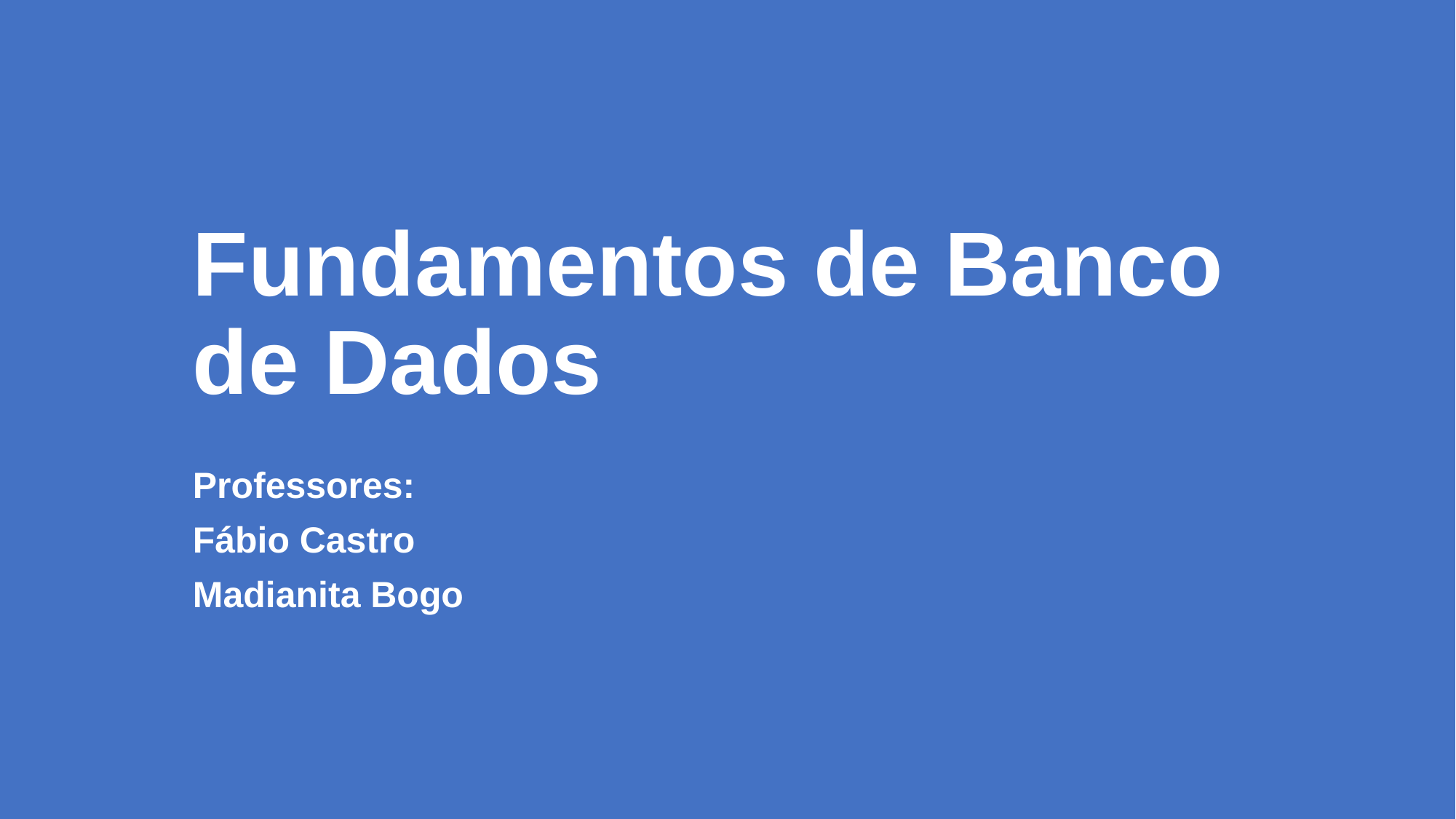

# Fundamentos de Banco de Dados
Professores:
Fábio Castro
Madianita Bogo